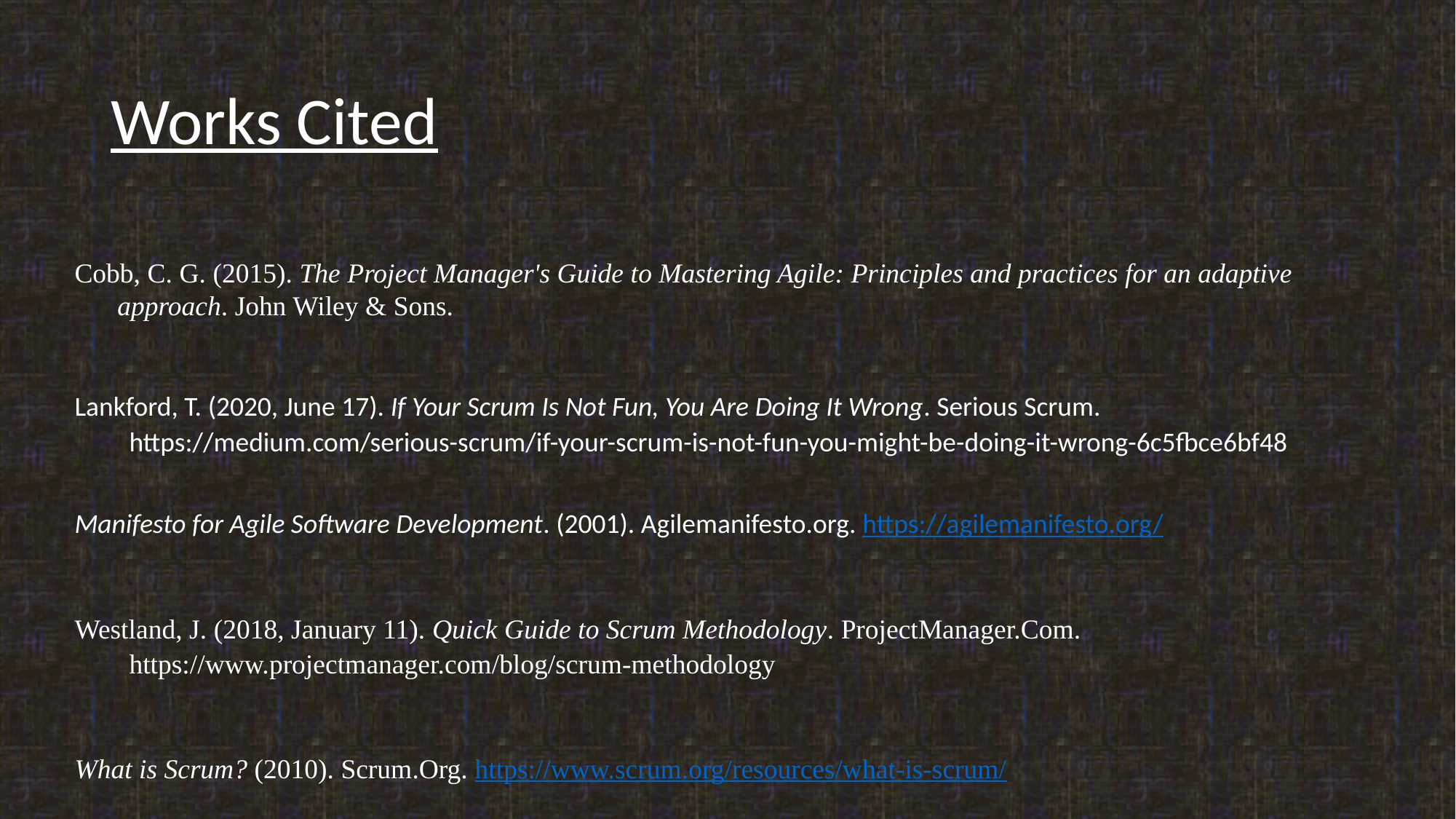

# Works Cited
Cobb, C. G. (2015). The Project Manager's Guide to Mastering Agile: Principles and practices for an adaptive approach. John Wiley & Sons.

Lankford, T. (2020, June 17). If Your Scrum Is Not Fun, You Are Doing It Wrong. Serious Scrum. https://medium.com/serious-scrum/if-your-scrum-is-not-fun-you-might-be-doing-it-wrong-6c5fbce6bf48
‌
Manifesto for Agile Software Development. (2001). Agilemanifesto.org. https://agilemanifesto.org/

Westland, J. (2018, January 11). Quick Guide to Scrum Methodology. ProjectManager.Com. https://www.projectmanager.com/blog/scrum-methodology

What is Scrum? (2010). Scrum.Org. https://www.scrum.org/resources/what-is-scrum/